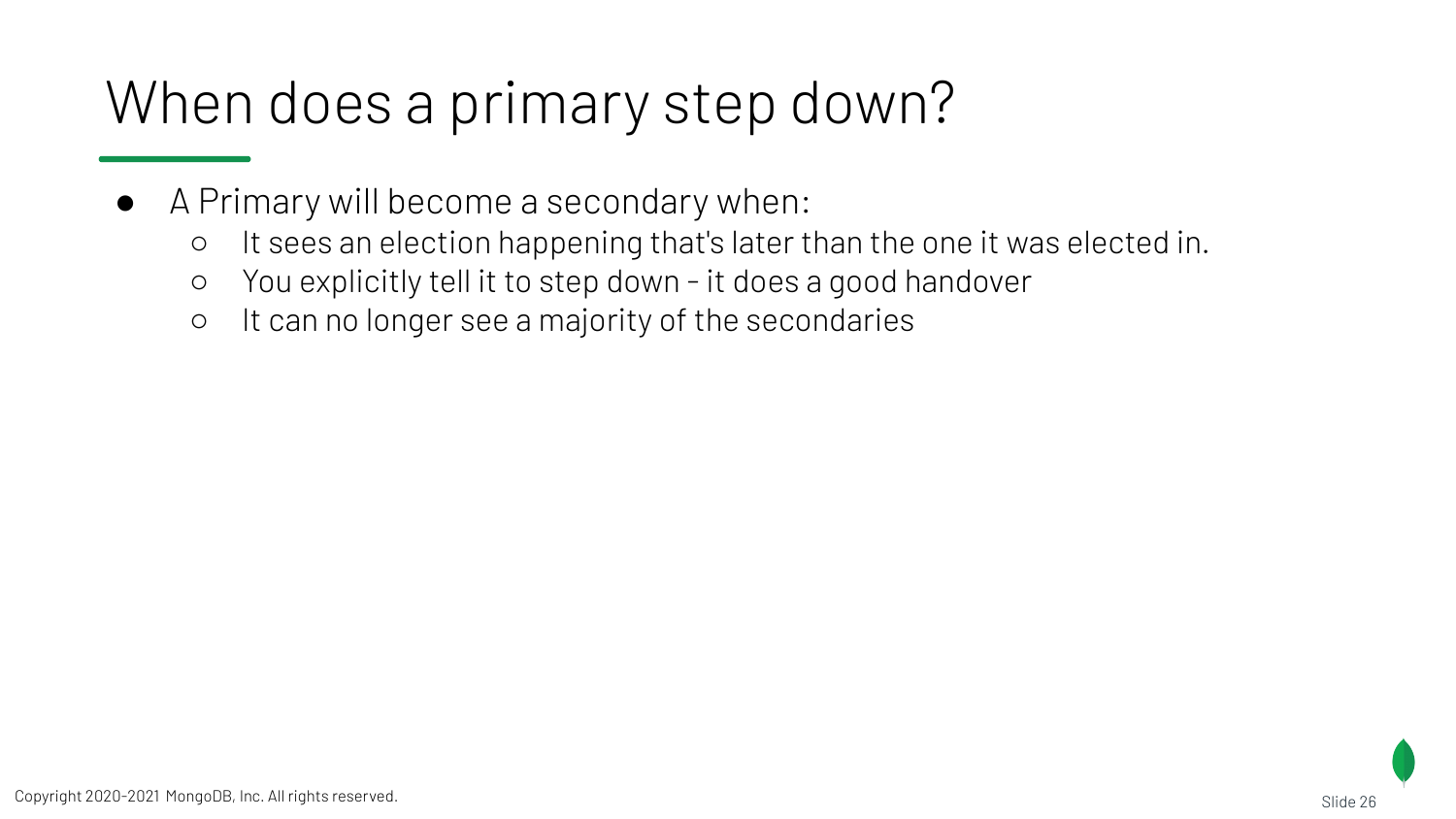

When does a primary step down?
A Primary will become a secondary when:
It sees an election happening that's later than the one it was elected in.
You explicitly tell it to step down - it does a good handover
It can no longer see a majority of the secondaries
Slide 26